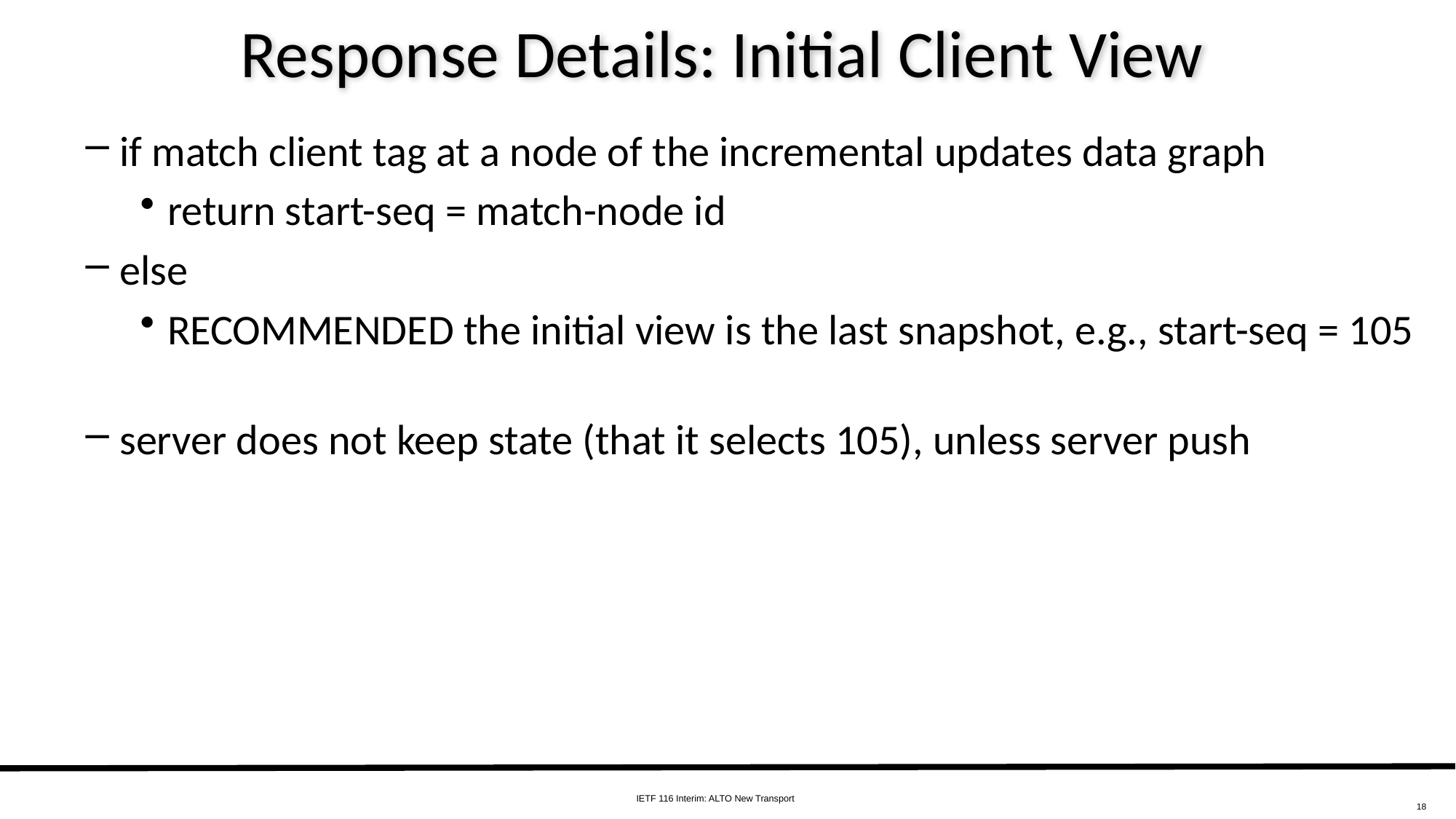

# Response Details: Initial Client View
if match client tag at a node of the incremental updates data graph
return start-seq = match-node id
else
RECOMMENDED the initial view is the last snapshot, e.g., start-seq = 105
server does not keep state (that it selects 105), unless server push